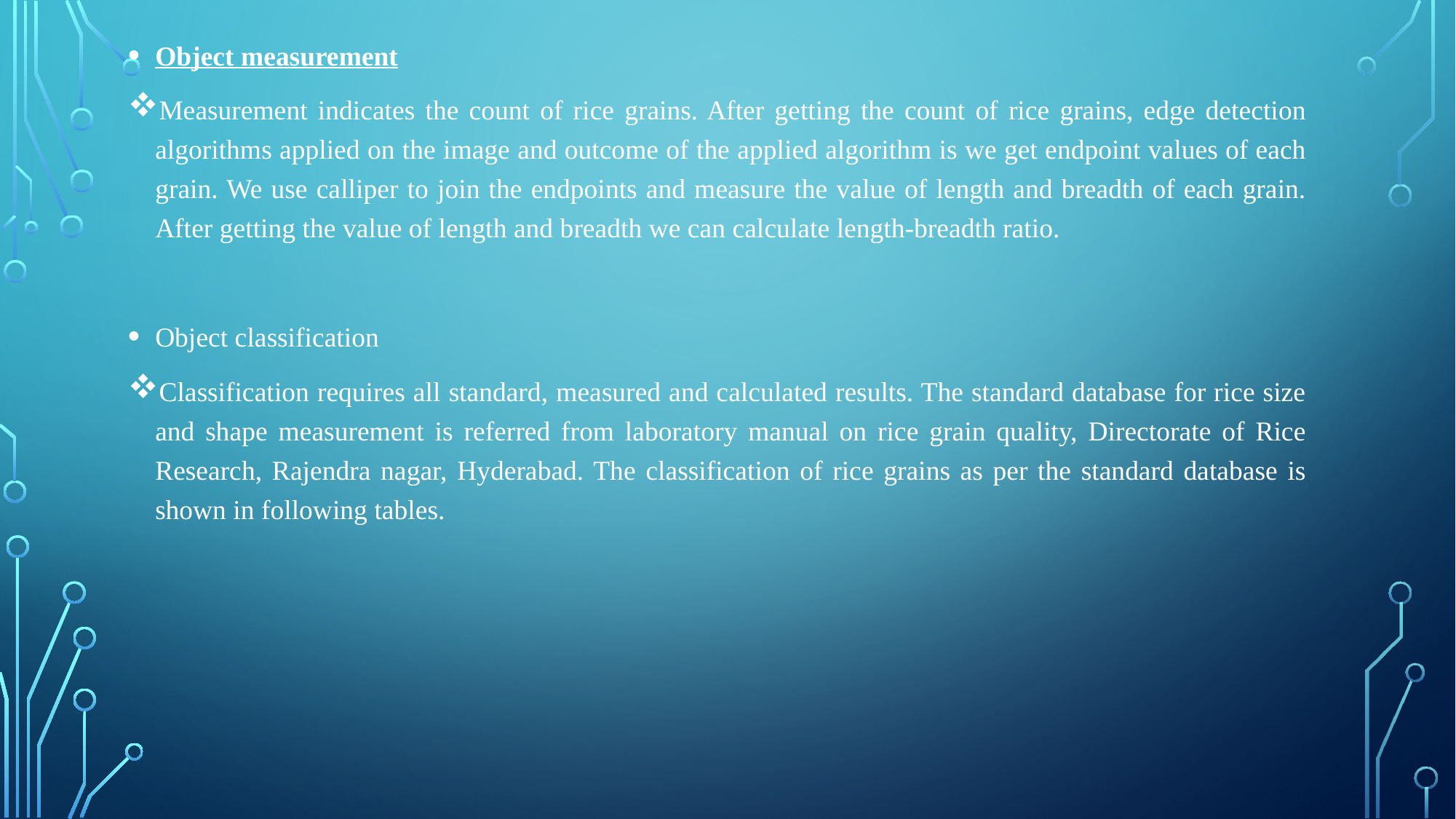

Object measurement
Measurement indicates the count of rice grains. After getting the count of rice grains, edge detection algorithms applied on the image and outcome of the applied algorithm is we get endpoint values of each grain. We use calliper to join the endpoints and measure the value of length and breadth of each grain. After getting the value of length and breadth we can calculate length-breadth ratio.

Object classification
Classification requires all standard, measured and calculated results. The standard database for rice size and shape measurement is referred from laboratory manual on rice grain quality, Directorate of Rice Research, Rajendra nagar, Hyderabad. The classification of rice grains as per the standard database is shown in following tables.